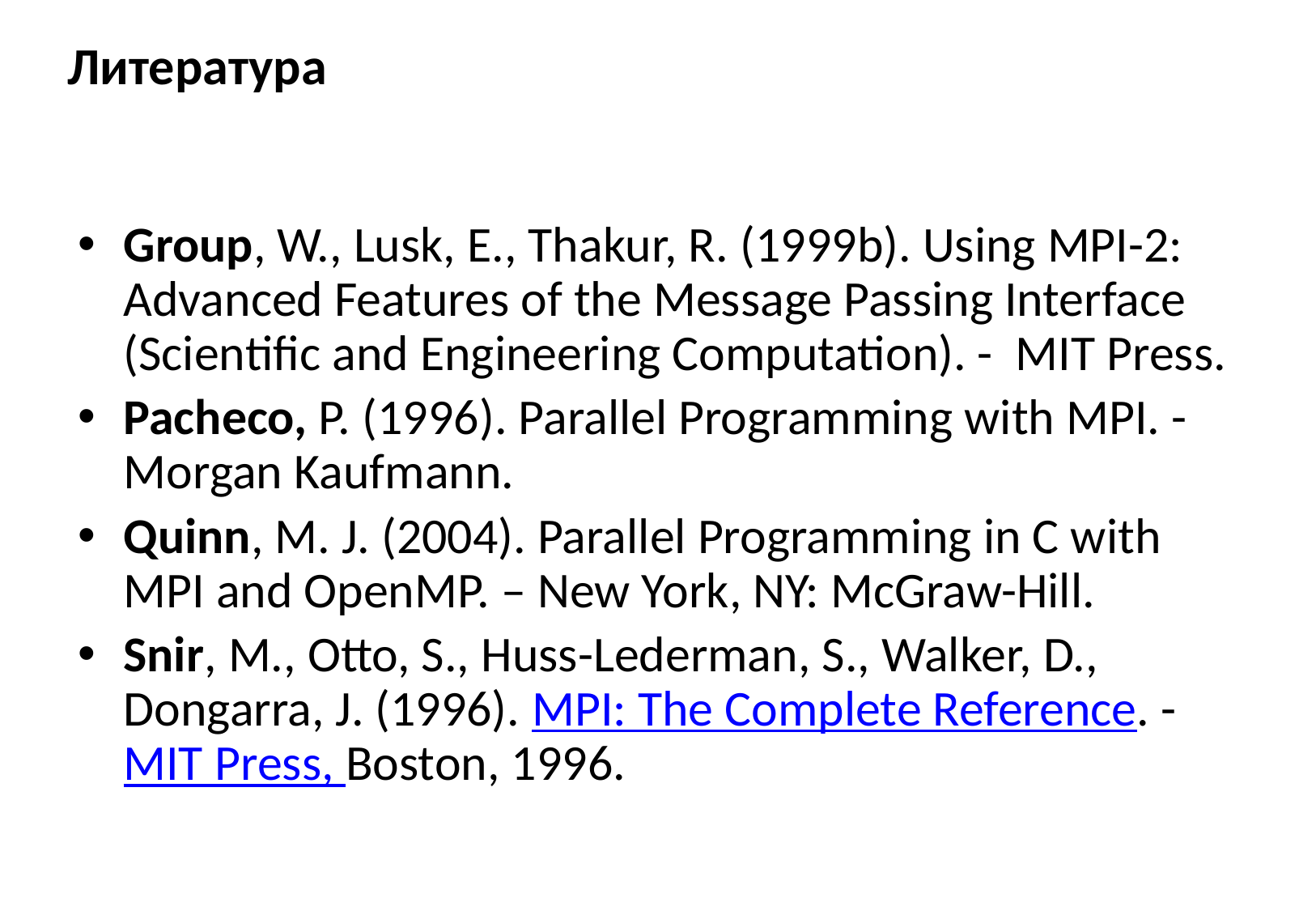

# Литература
Group, W., Lusk, E., Thakur, R. (1999b). Using MPI-2: Advanced Features of the Message Passing Interface (Scientific and Engineering Computation). -  MIT Press.
Pacheco, P. (1996). Parallel Programming with MPI. - Morgan Kaufmann.
Quinn, M. J. (2004). Parallel Programming in C with MPI and OpenMP. – New York, NY: McGraw-Hill.
Snir, M., Otto, S., Huss-Lederman, S., Walker, D., Dongarra, J. (1996). MPI: The Complete Reference. - MIT Press, Boston, 1996.